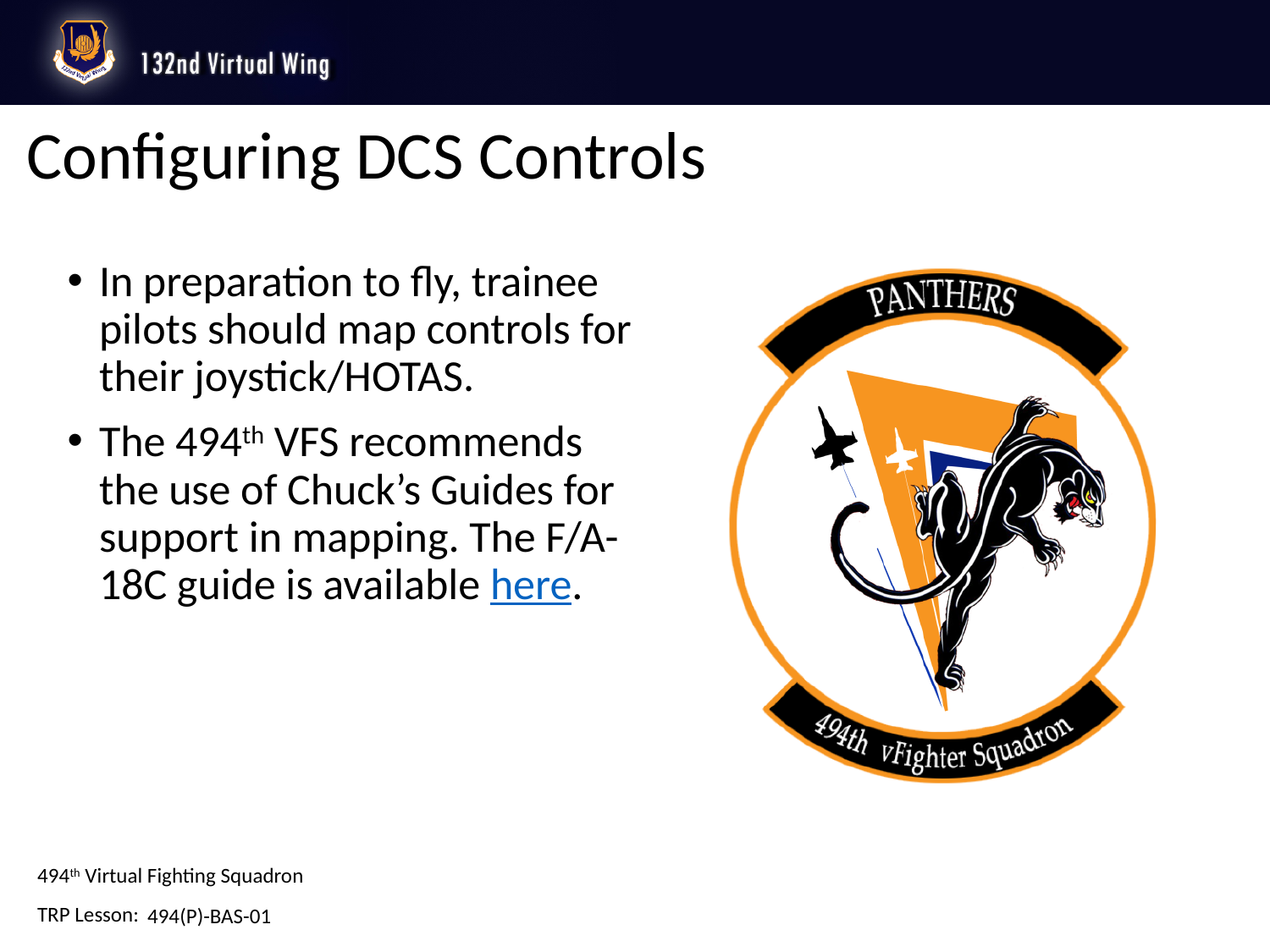

# Configuring DCS Controls
In preparation to fly, trainee pilots should map controls for their joystick/HOTAS.
The 494th VFS recommends the use of Chuck’s Guides for support in mapping. The F/A-18C guide is available here.

494(P)-BAS-01